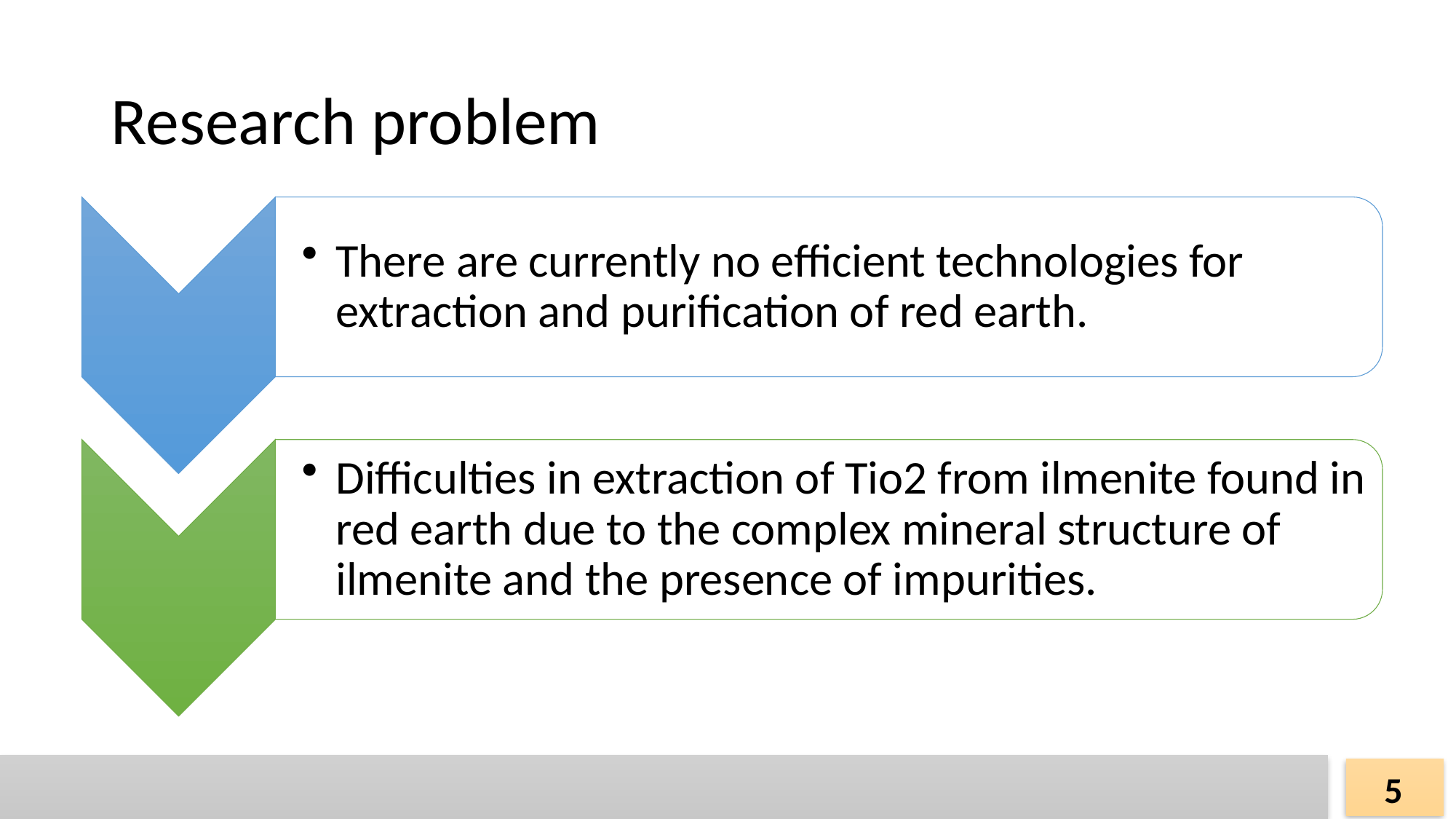

# Research problem

There are currently no efficient technologies for extraction and purification of red earth.

Difficulties in extraction of Tio2 from ilmenite found in red earth due to the complex mineral structure of ilmenite and the presence of impurities.

5